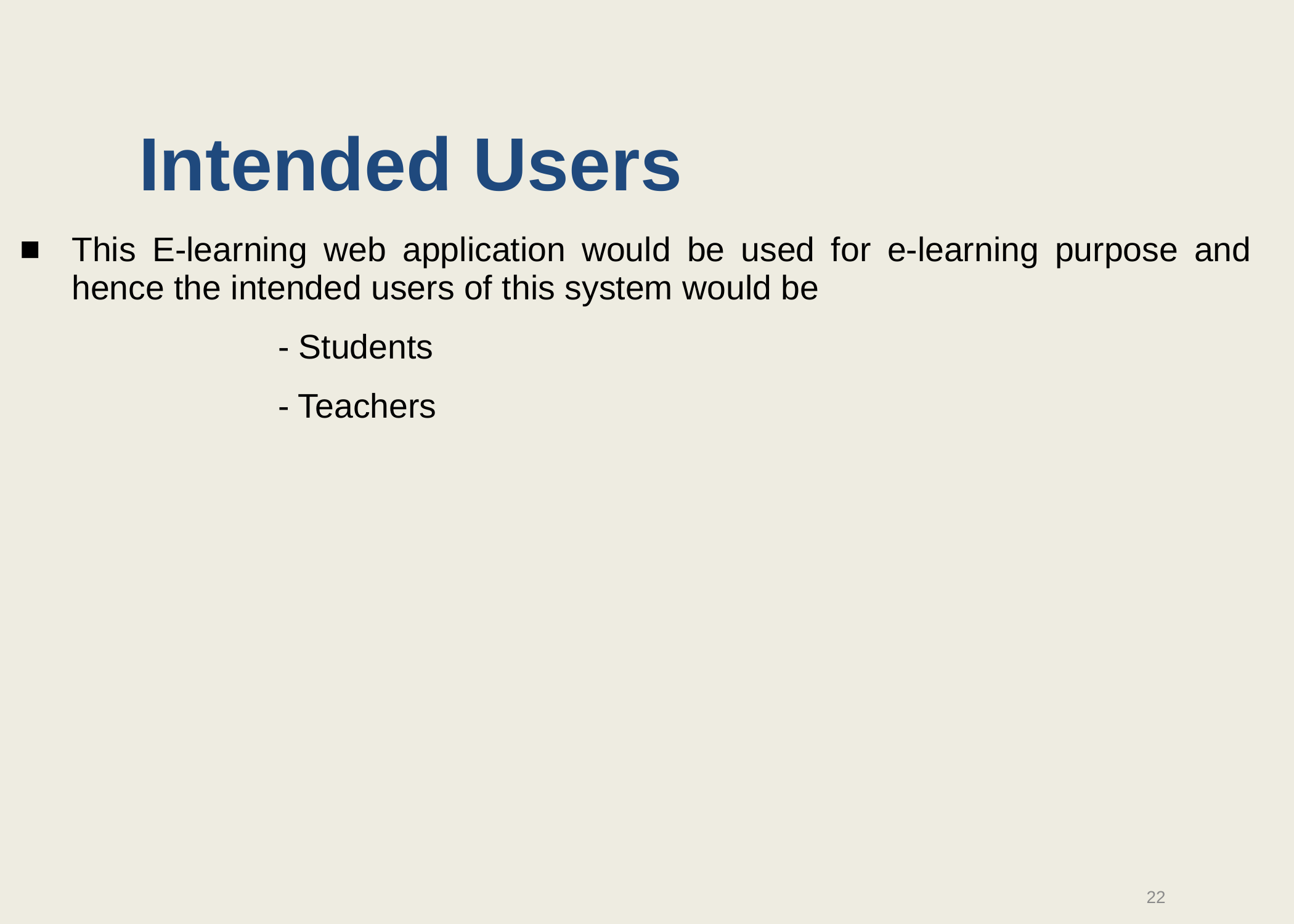

# Intended Users
This E-learning web application would be used for e-learning purpose and hence the intended users of this system would be
                           - Students
                           - Teachers

22